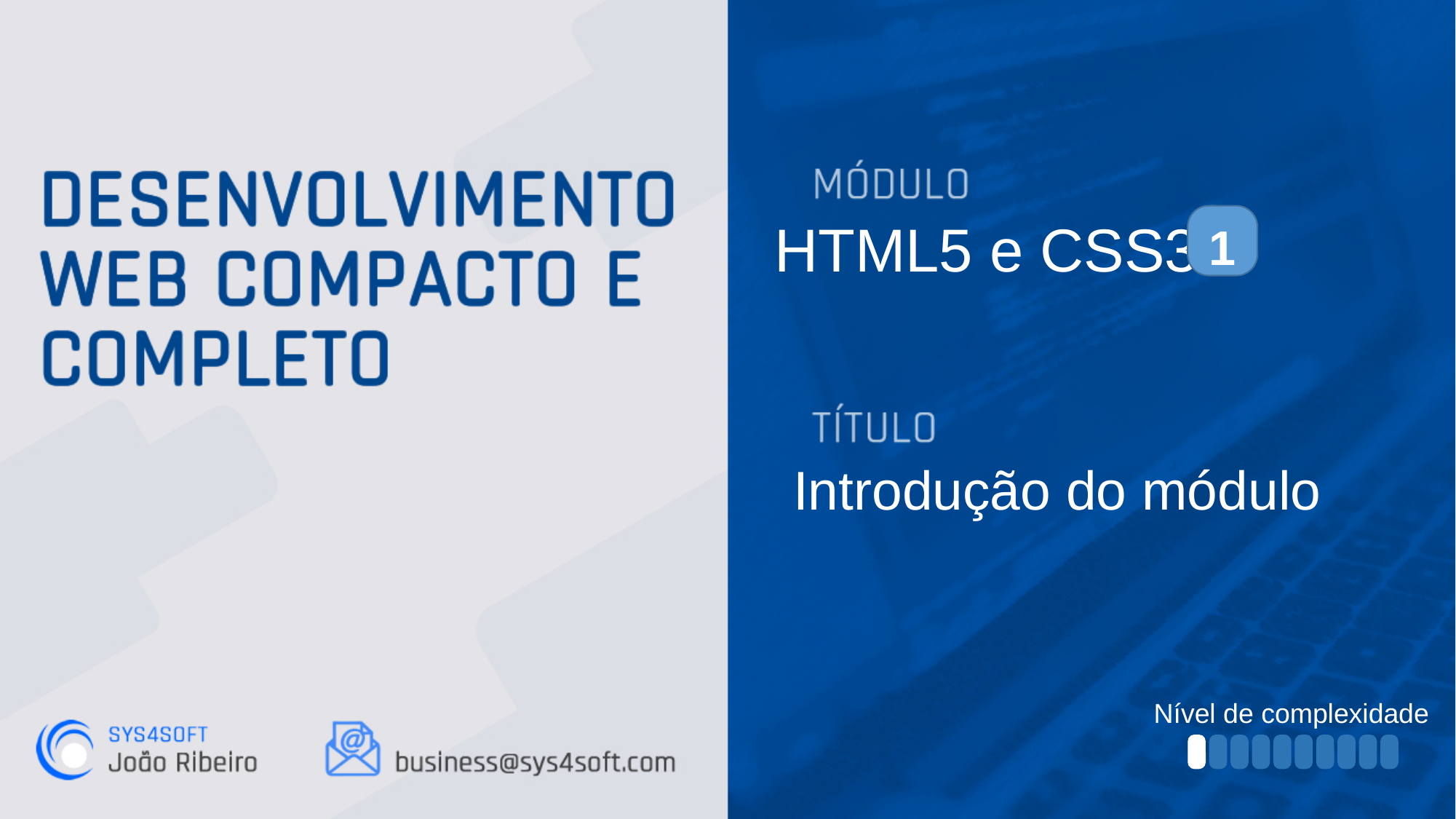

HTML5 e CSS3
1
Introdução do módulo
Nível de complexidade